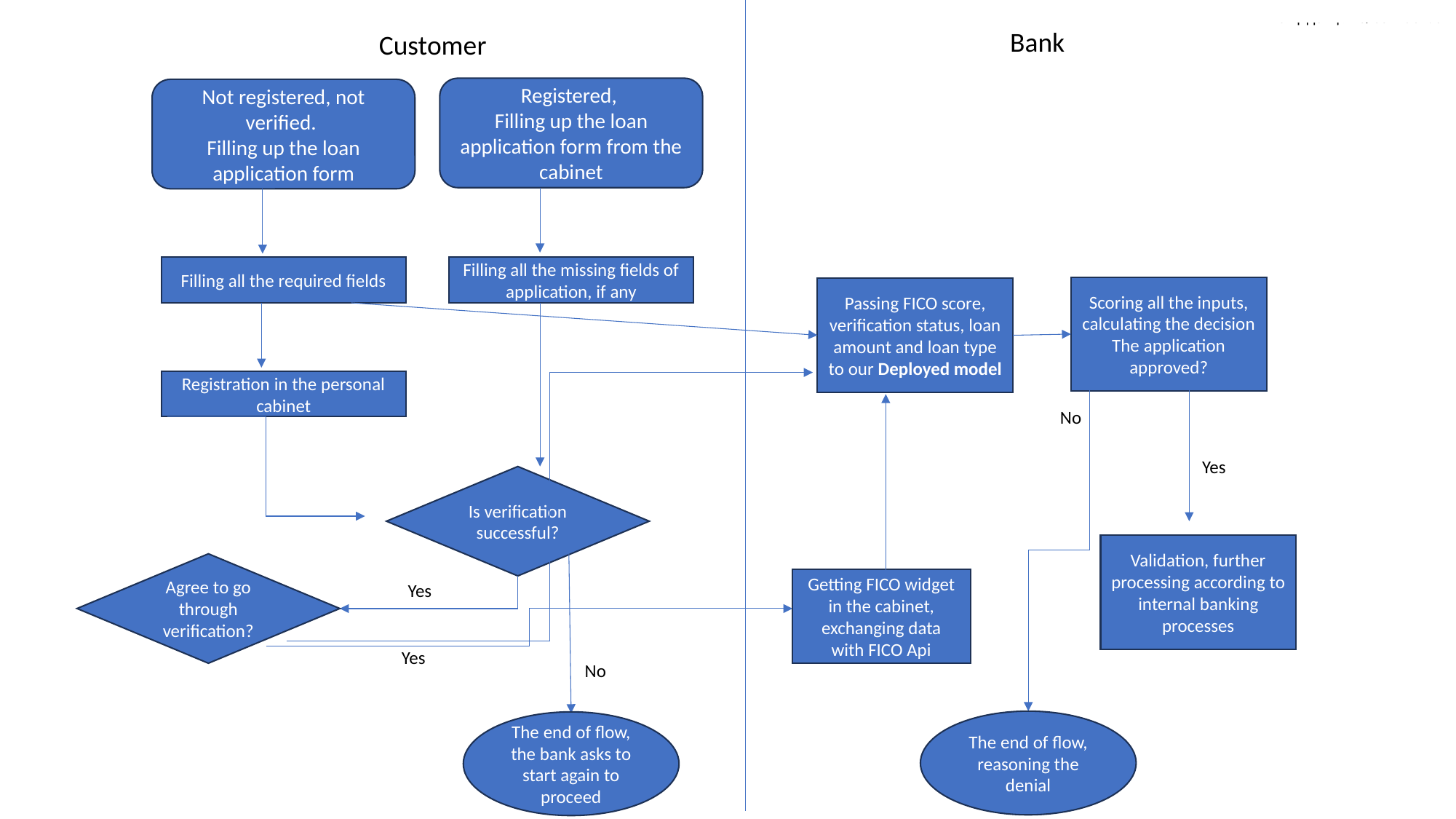

Bank
Customer
Registered,
Filling up the loan application form from the cabinet
Not registered, not verified.
Filling up the loan application form
Filling all the required fields
Filling all the missing fields of application, if any
Scoring all the inputs, calculating the decision
The application approved?
Passing FICO score, verification status, loan amount and loan type to our Deployed model
Registration in the personal cabinet
No
Yes
Is verification successful?
Validation, further processing according to internal banking processes
Agree to go through verification?
Getting FICO widget in the cabinet, exchanging data with FICO Api
Yes
Yes
No
The end of flow, reasoning the denial
The end of flow, the bank asks to start again to proceed